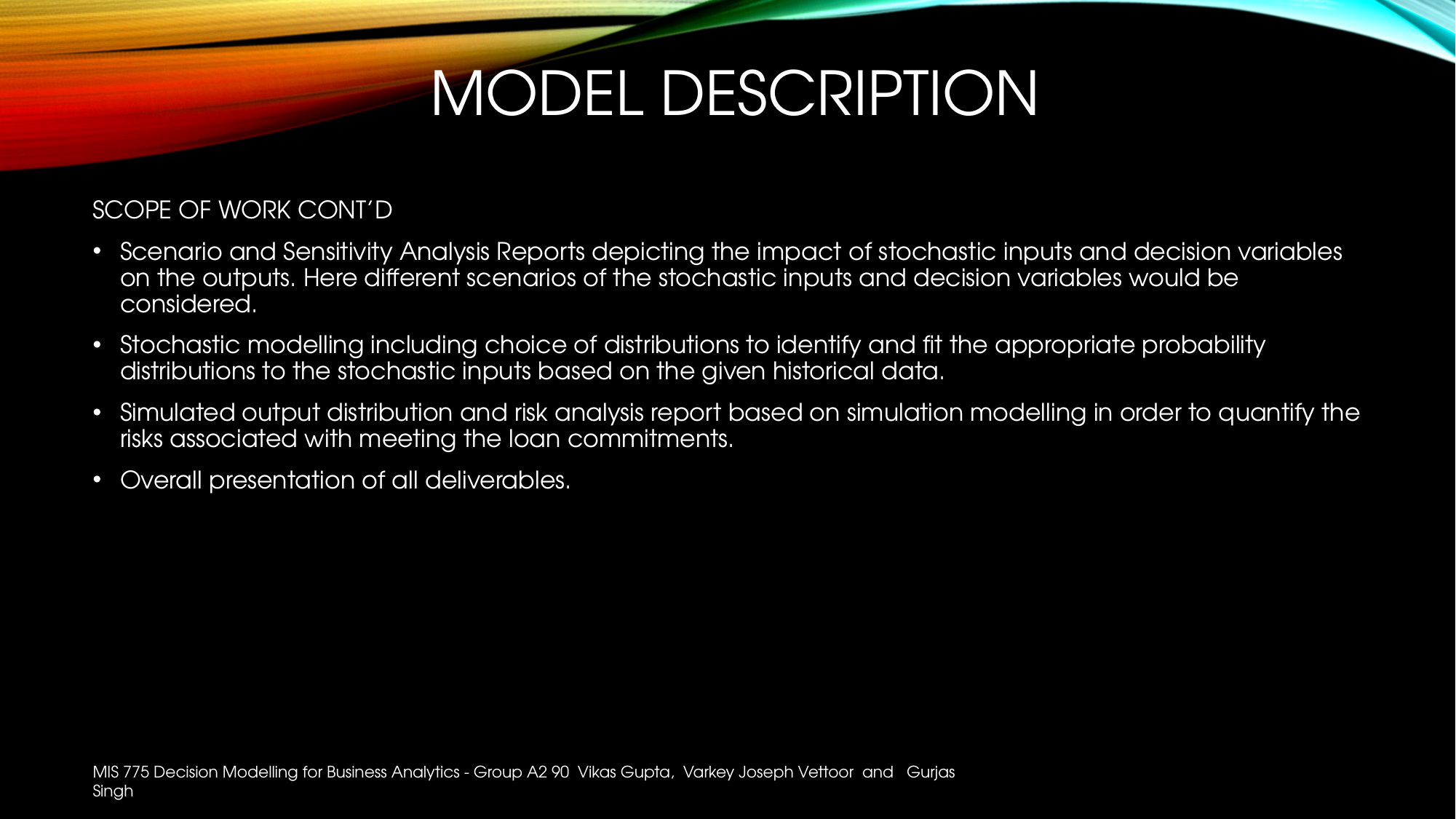

# MODEL DESCRIPTION

SCOPE OF WORK CONT’D
Scenario and Sensitivity Analysis Reports depicting the impact of stochastic inputs and decision variables on the outputs. Here different scenarios of the stochastic inputs and decision variables would be considered.
Stochastic modelling including choice of distributions to identify and fit the appropriate probability distributions to the stochastic inputs based on the given historical data.
Simulated output distribution and risk analysis report based on simulation modelling in order to quantify the risks associated with meeting the loan commitments.
Overall presentation of all deliverables.

MIS 775 Decision Modelling for Business Analytics - Group A2 90  Vikas Gupta,  Varkey Joseph Vettoor  and   Gurjas Singh